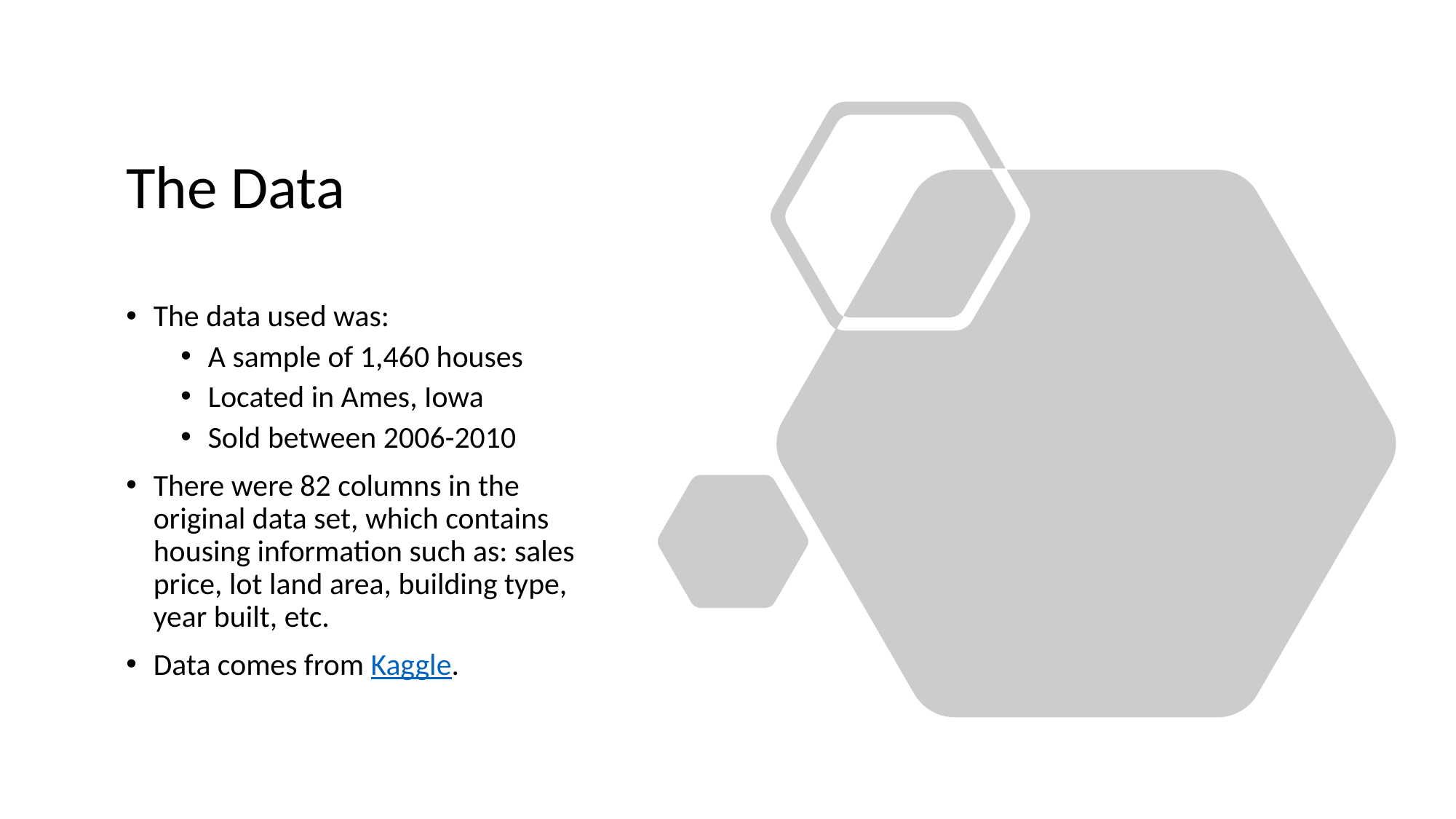

# The Data

The data used was:
A sample of 1,460 houses
Located in Ames, Iowa
Sold between 2006-2010
There were 82 columns in the original data set, which contains housing information such as: sales price, lot land area, building type, year built, etc.
Data comes from Kaggle.